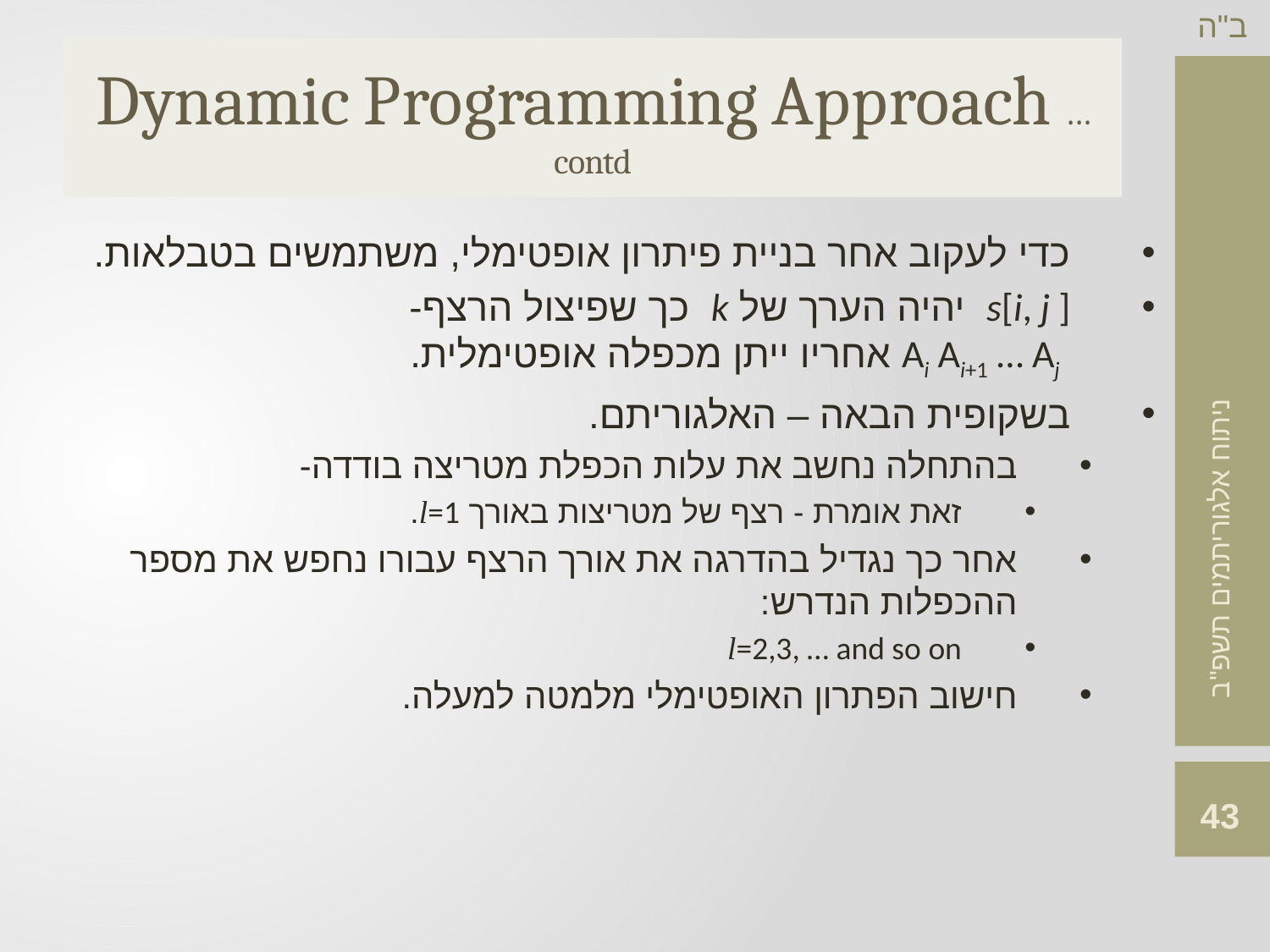

# Dynamic Programming Approach …contd
כדי לעקוב אחר בניית פיתרון אופטימלי, משתמשים בטבלאות.
s[i, j ]  יהיה הערך של k  כך שפיצול הרצף-
 Ai Ai+1 … Aj אחריו ייתן מכפלה אופטימלית.
בשקופית הבאה – האלגוריתם.
בהתחלה נחשב את עלות הכפלת מטריצה בודדה-
זאת אומרת - רצף של מטריצות באורך l=1.
אחר כך נגדיל בהדרגה את אורך הרצף עבורו נחפש את מספר ההכפלות הנדרש:
l=2,3, … and so on
חישוב הפתרון האופטימלי מלמטה למעלה.
43